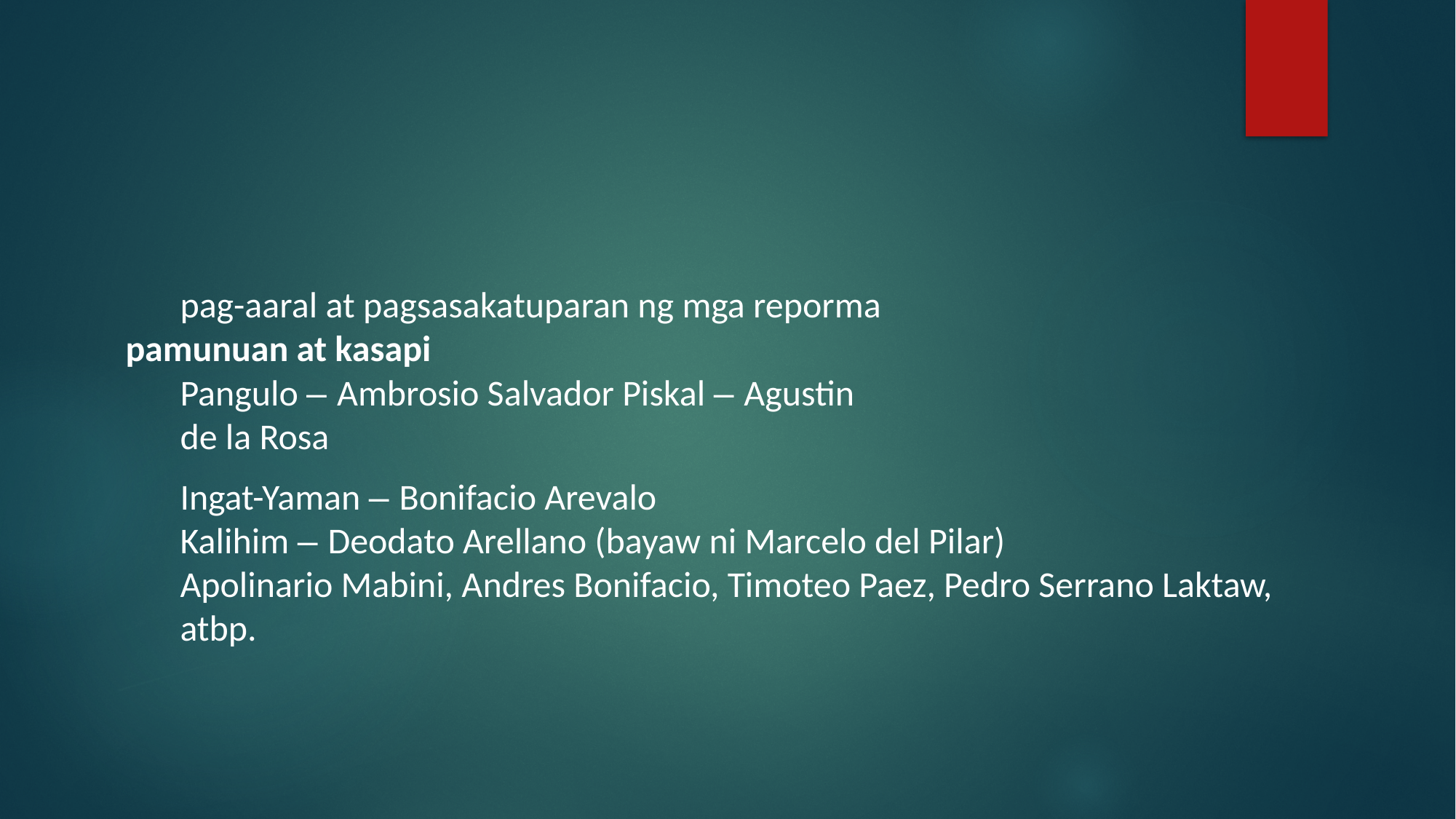

#
pag-aaral at pagsasakatuparan ng mga reporma
pamunuan at kasapi
Pangulo – Ambrosio Salvador Piskal – Agustin de la Rosa

Ingat-Yaman – Bonifacio Arevalo
Kalihim – Deodato Arellano (bayaw ni Marcelo del Pilar)
Apolinario Mabini, Andres Bonifacio, Timoteo Paez, Pedro Serrano Laktaw, atbp.